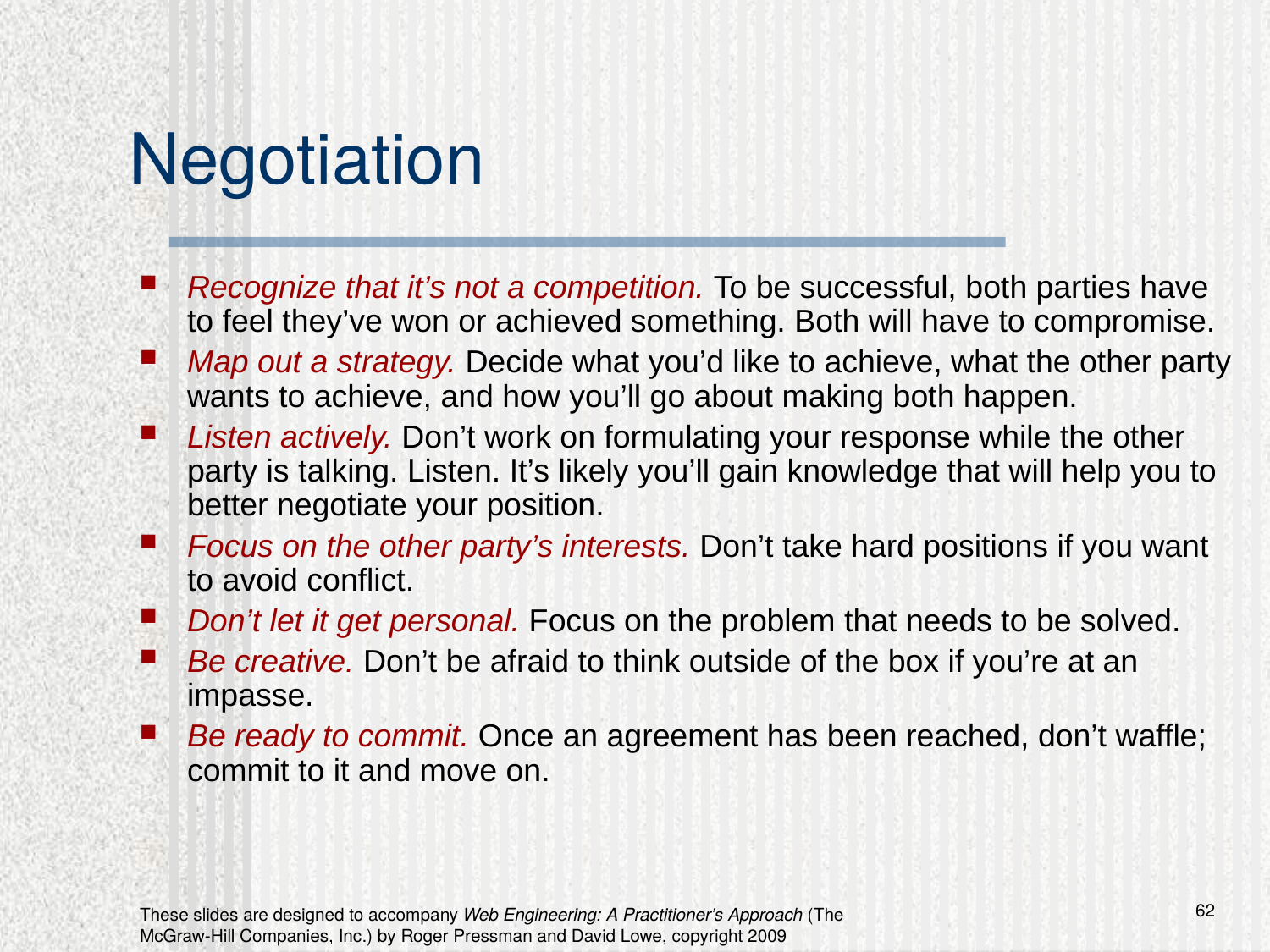

# Negotiation
Recognize that it’s not a competition. To be successful, both parties have to feel they’ve won or achieved something. Both will have to compromise.
Map out a strategy. Decide what you’d like to achieve, what the other party wants to achieve, and how you’ll go about making both happen.
Listen actively. Don’t work on formulating your response while the other party is talking. Listen. It’s likely you’ll gain knowledge that will help you to better negotiate your position.
Focus on the other party’s interests. Don’t take hard positions if you want to avoid conflict.
Don’t let it get personal. Focus on the problem that needs to be solved.
Be creative. Don’t be afraid to think outside of the box if you’re at an impasse.
Be ready to commit. Once an agreement has been reached, don’t waffle; commit to it and move on.
62
These slides are designed to accompany Web Engineering: A Practitioner’s Approach (The McGraw-Hill Companies, Inc.) by Roger Pressman and David Lowe, copyright 2009